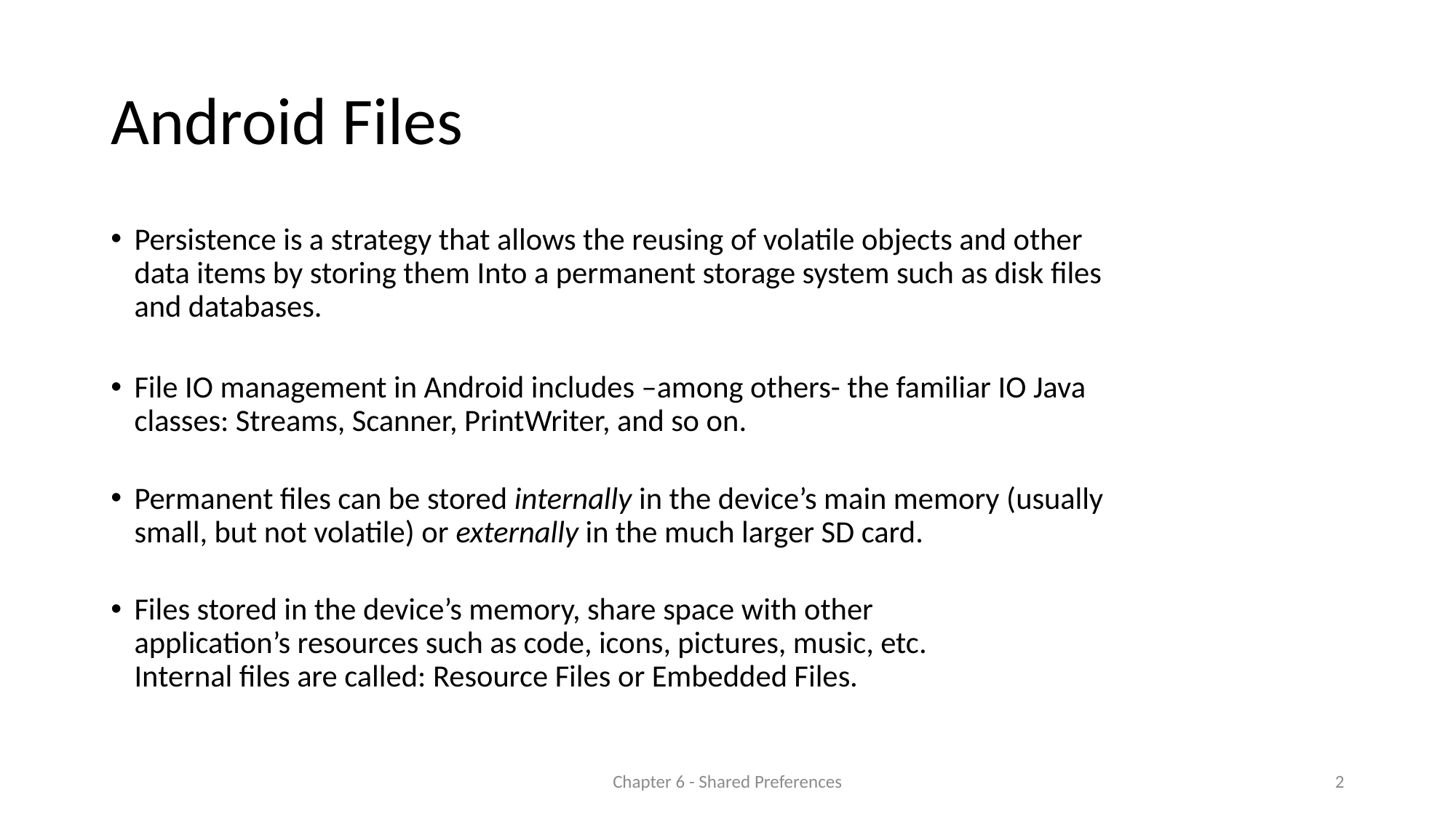

# Android Files
Persistence is a strategy that allows the reusing of volatile objects and other
data items by storing them Into a permanent storage system such as disk files
and databases.
File IO management in Android includes –among others- the familiar IO Java
classes: Streams, Scanner, PrintWriter, and so on.
Permanent files can be stored internally in the device’s main memory (usually
small, but not volatile) or externally in the much larger SD card.
Files stored in the device’s memory, share space with other
application’s resources such as code, icons, pictures, music, etc.
Internal files are called: Resource Files or Embedded Files.
Chapter 6 - Shared Preferences
2